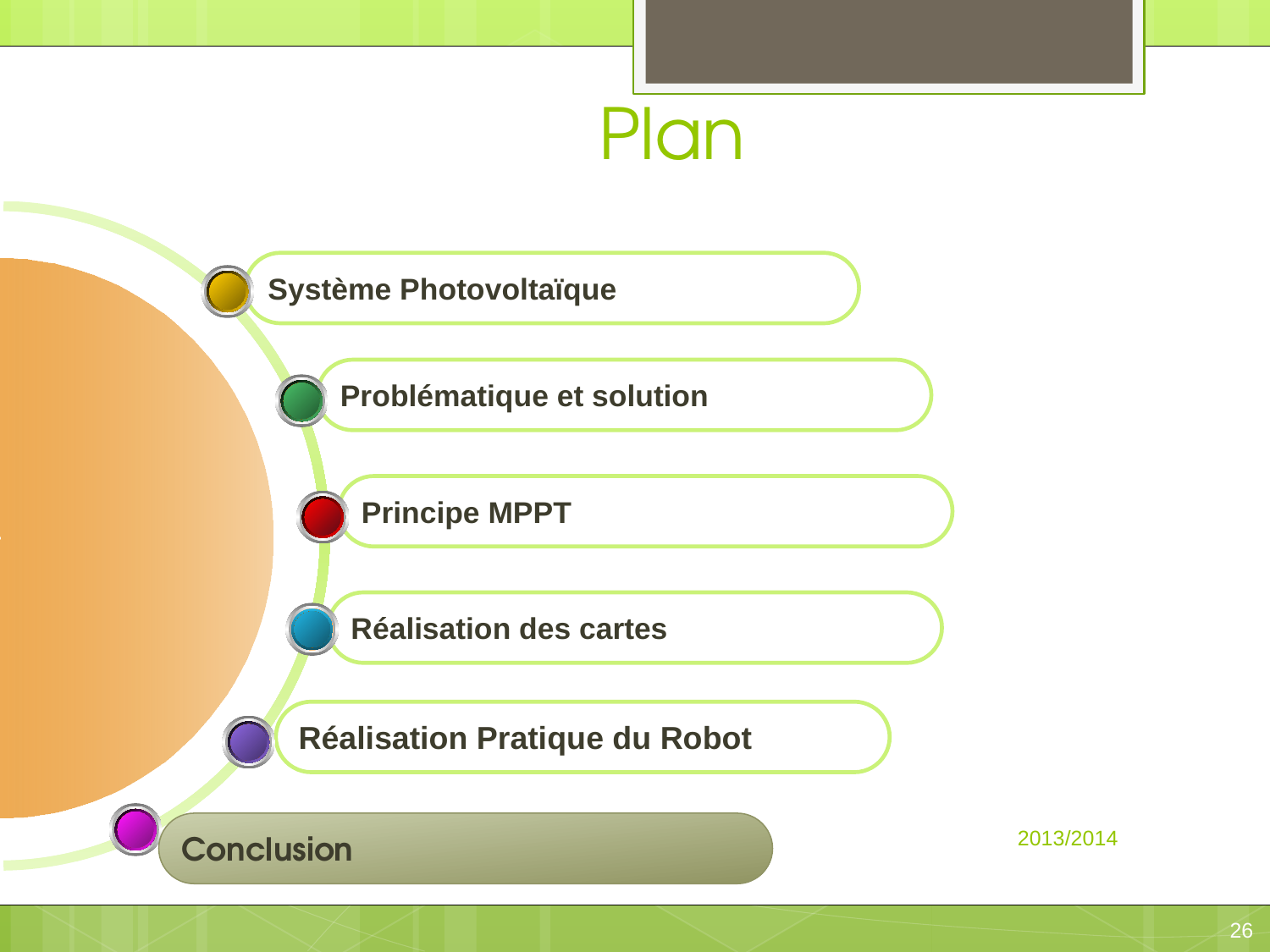

# Plan

Système Photovoltaïque

Problématique et solution

Principe MPPT

Réalisation des cartes

Réalisation Pratique du Robot

2013/2014
Conclusion
26